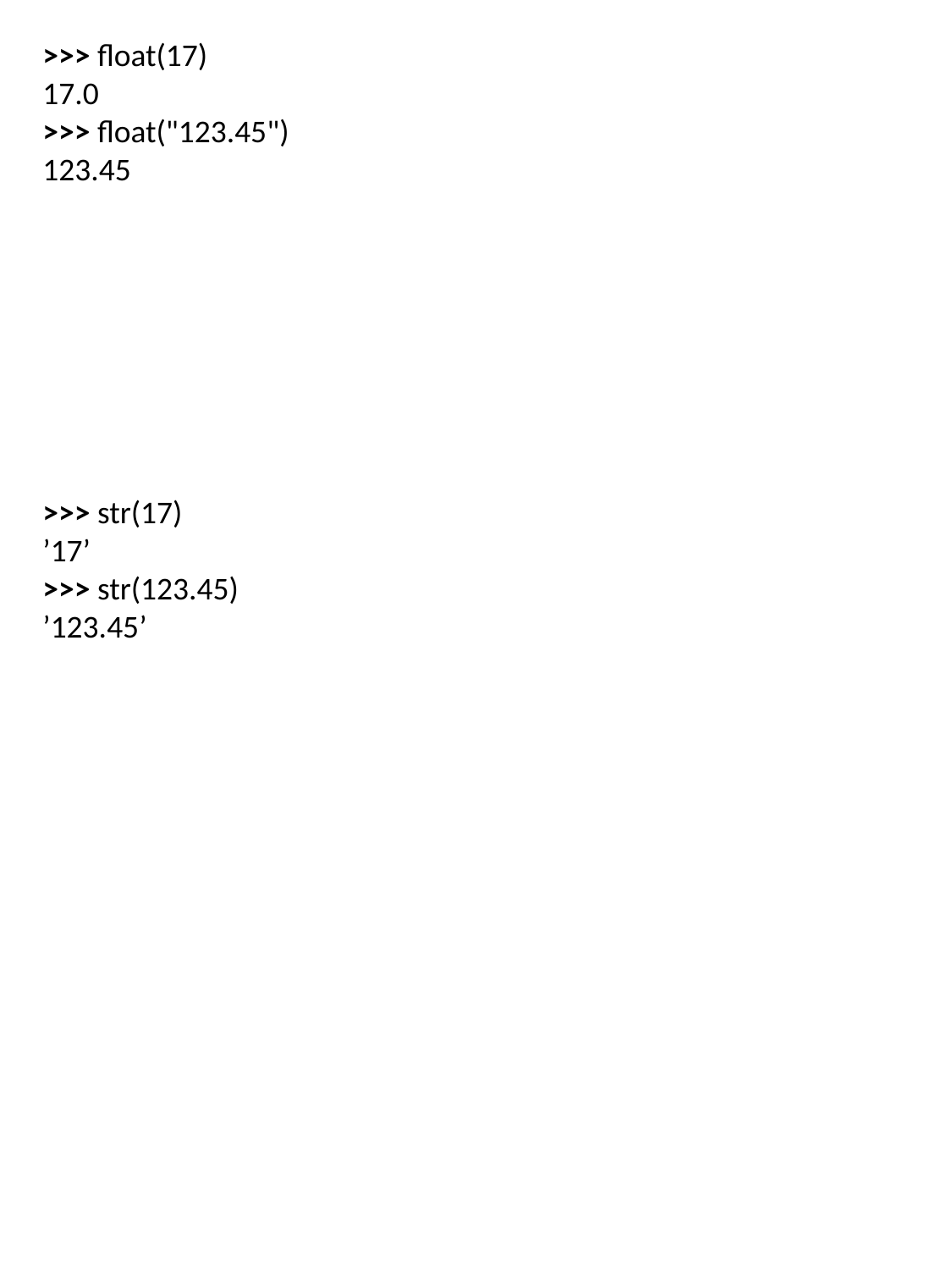

>>> float(17)
17.0
>>> float("123.45")
123.45

>>> str(17)
’17’
>>> str(123.45)
’123.45’